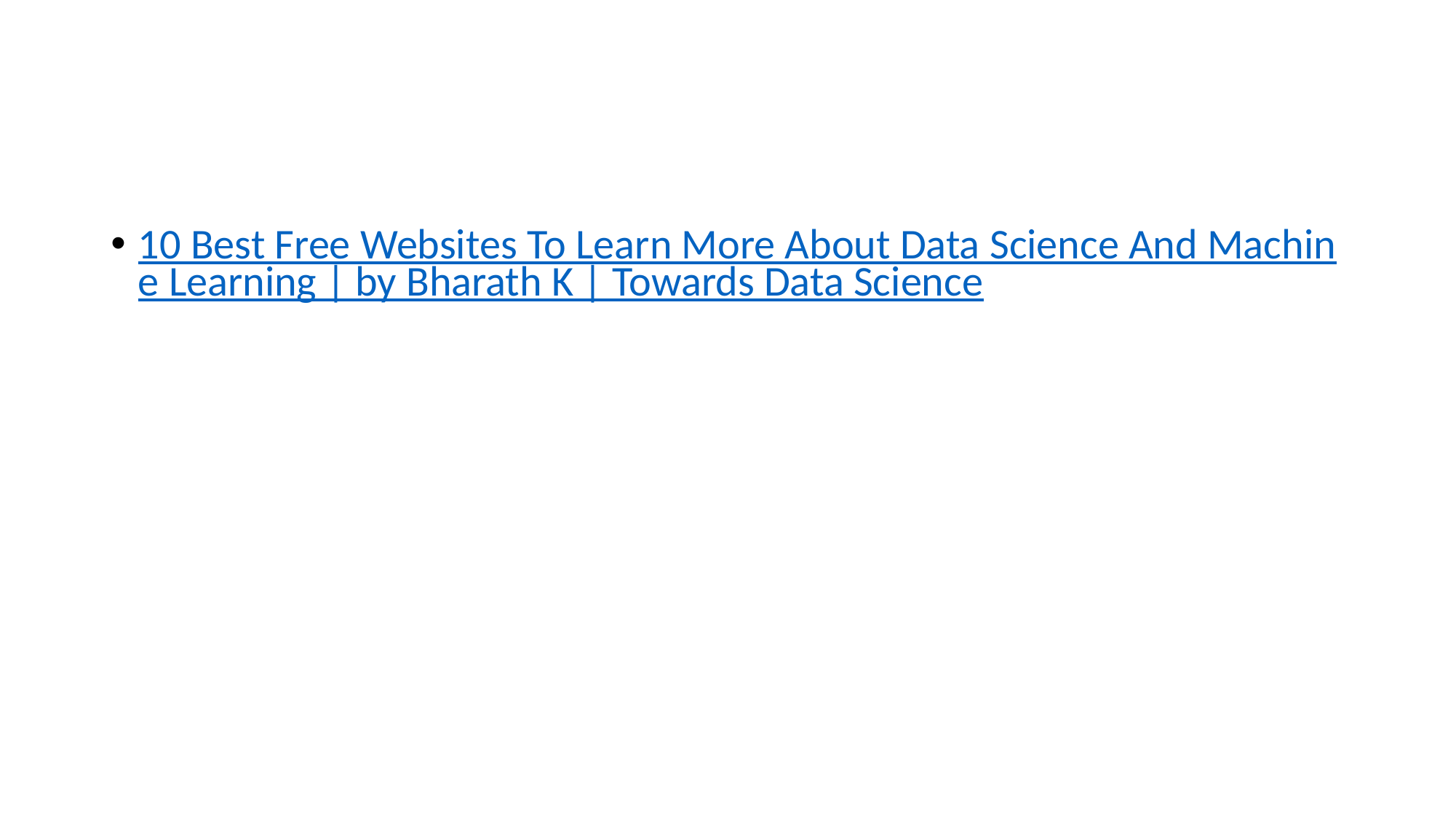

#
10 Best Free Websites To Learn More About Data Science And Machine Learning | by Bharath K | Towards Data Science